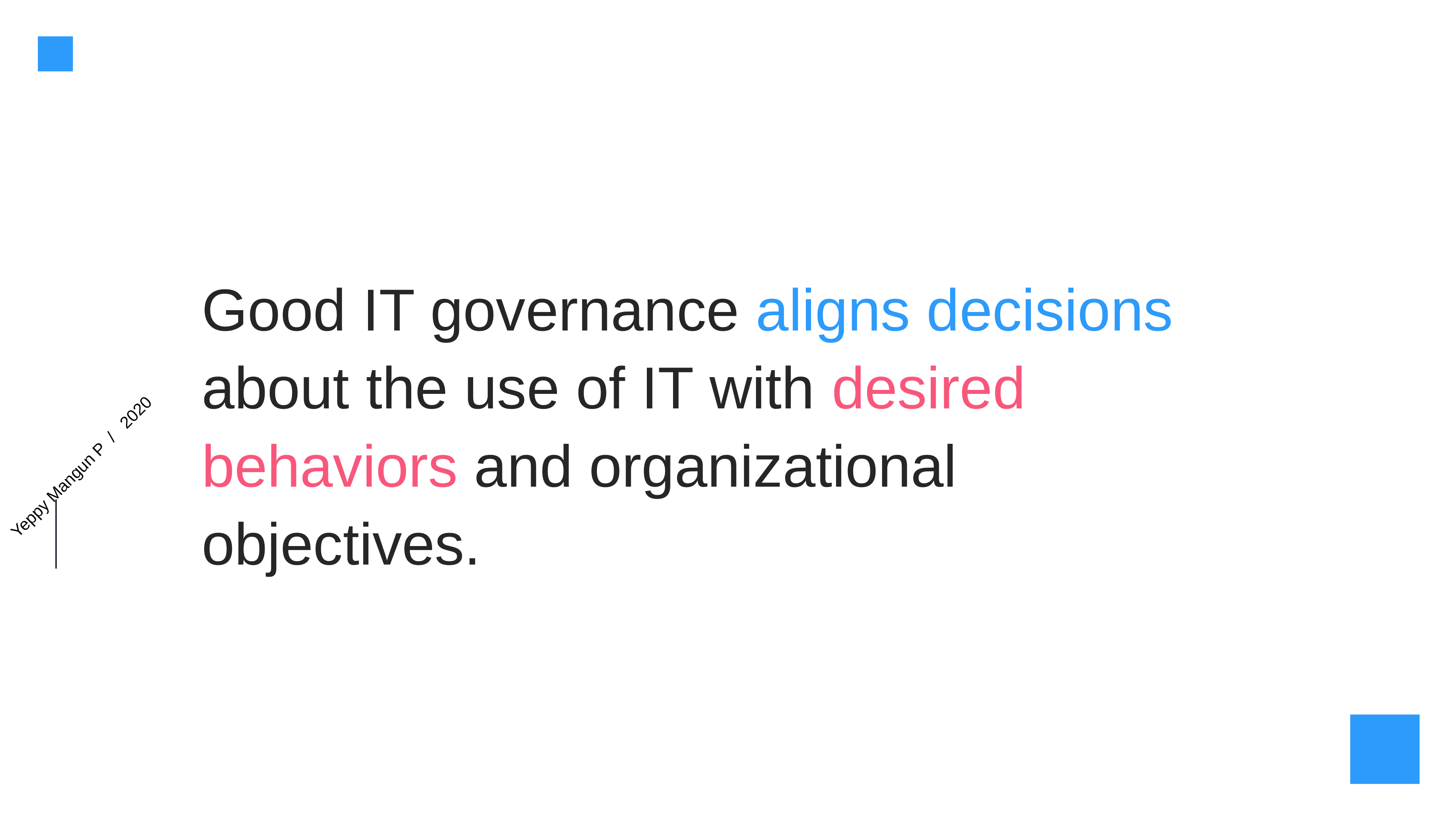

Good IT governance aligns decisions about the use of IT with desired behaviors and organizational objectives.
2